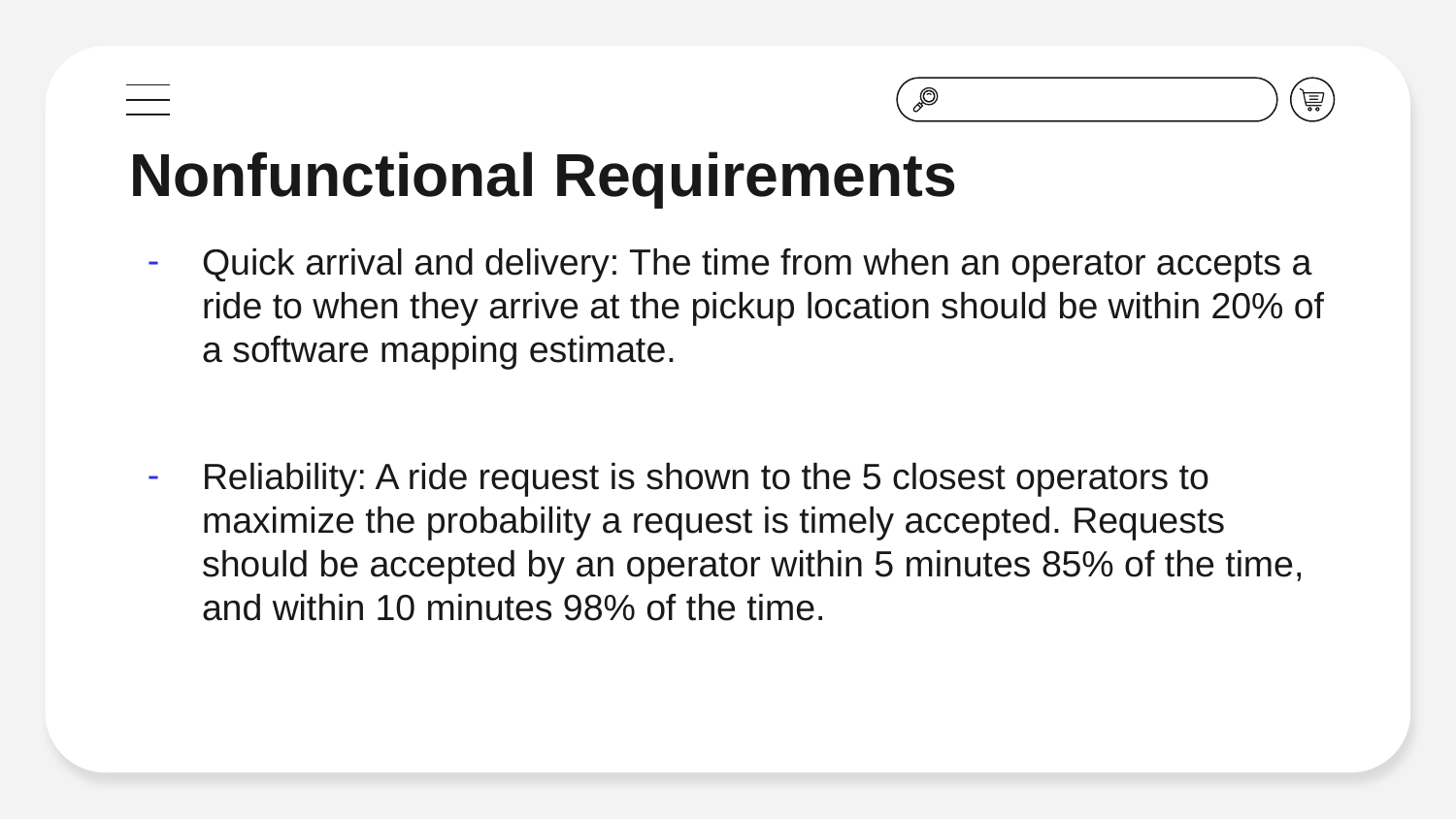

# Nonfunctional Requirements
Quick arrival and delivery: The time from when an operator accepts a ride to when they arrive at the pickup location should be within 20% of a software mapping estimate.

Reliability: A ride request is shown to the 5 closest operators to maximize the probability a request is timely accepted. Requests should be accepted by an operator within 5 minutes 85% of the time, and within 10 minutes 98% of the time.